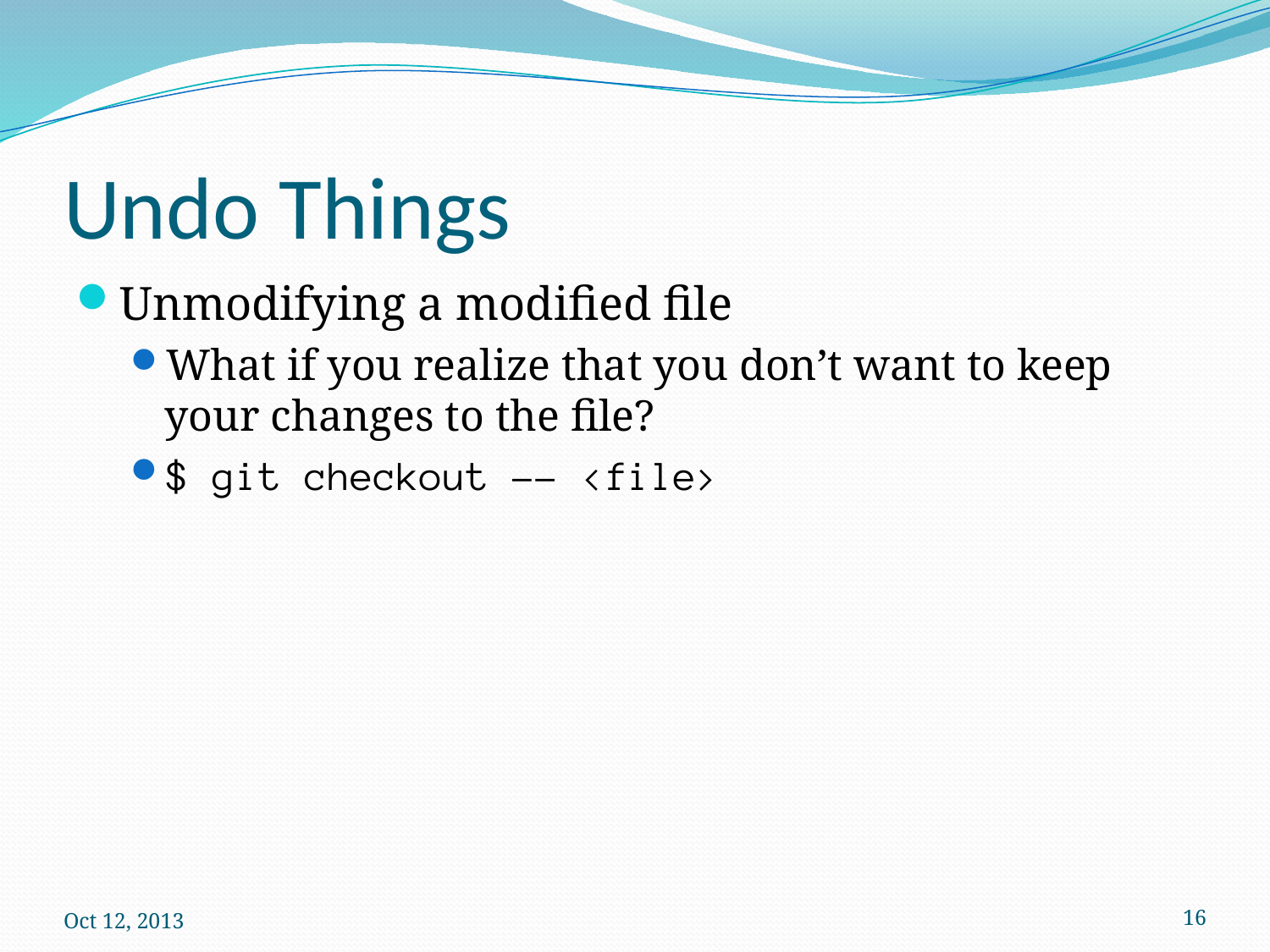

# Undo Things
Unmodifying a modified file
What if you realize that you don’t want to keep your changes to the file?
$ git checkout -- <file>

Oct 12, 2013
16